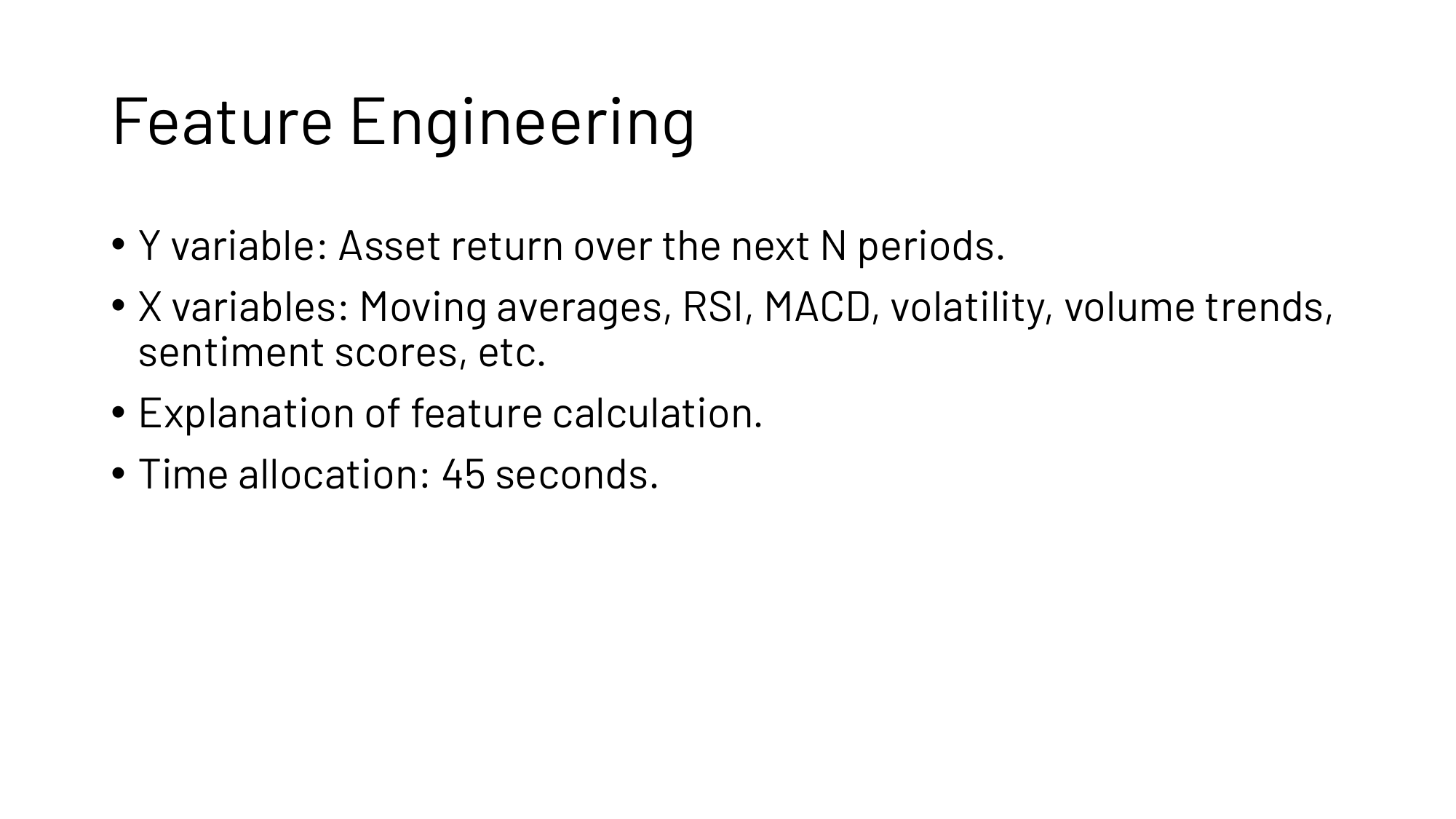

# Feature Engineering
Y variable: Asset return over the next N periods.
X variables: Moving averages, RSI, MACD, volatility, volume trends, sentiment scores, etc.
Explanation of feature calculation.
Time allocation: 45 seconds.